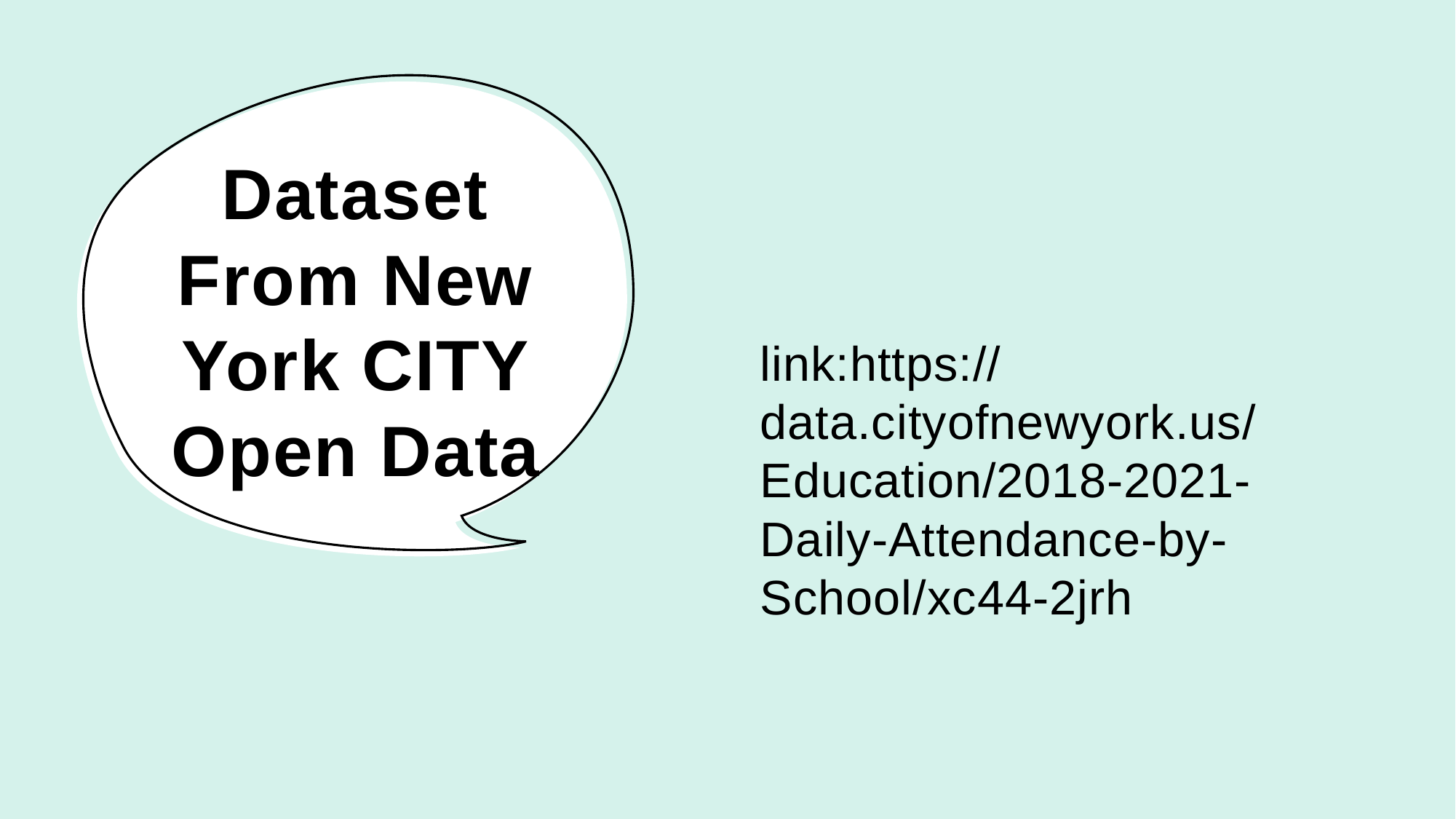

link:https://data.cityofnewyork.us/Education/2018-2021-Daily-Attendance-by-School/xc44-2jrh

# Dataset From New York CITY Open Data